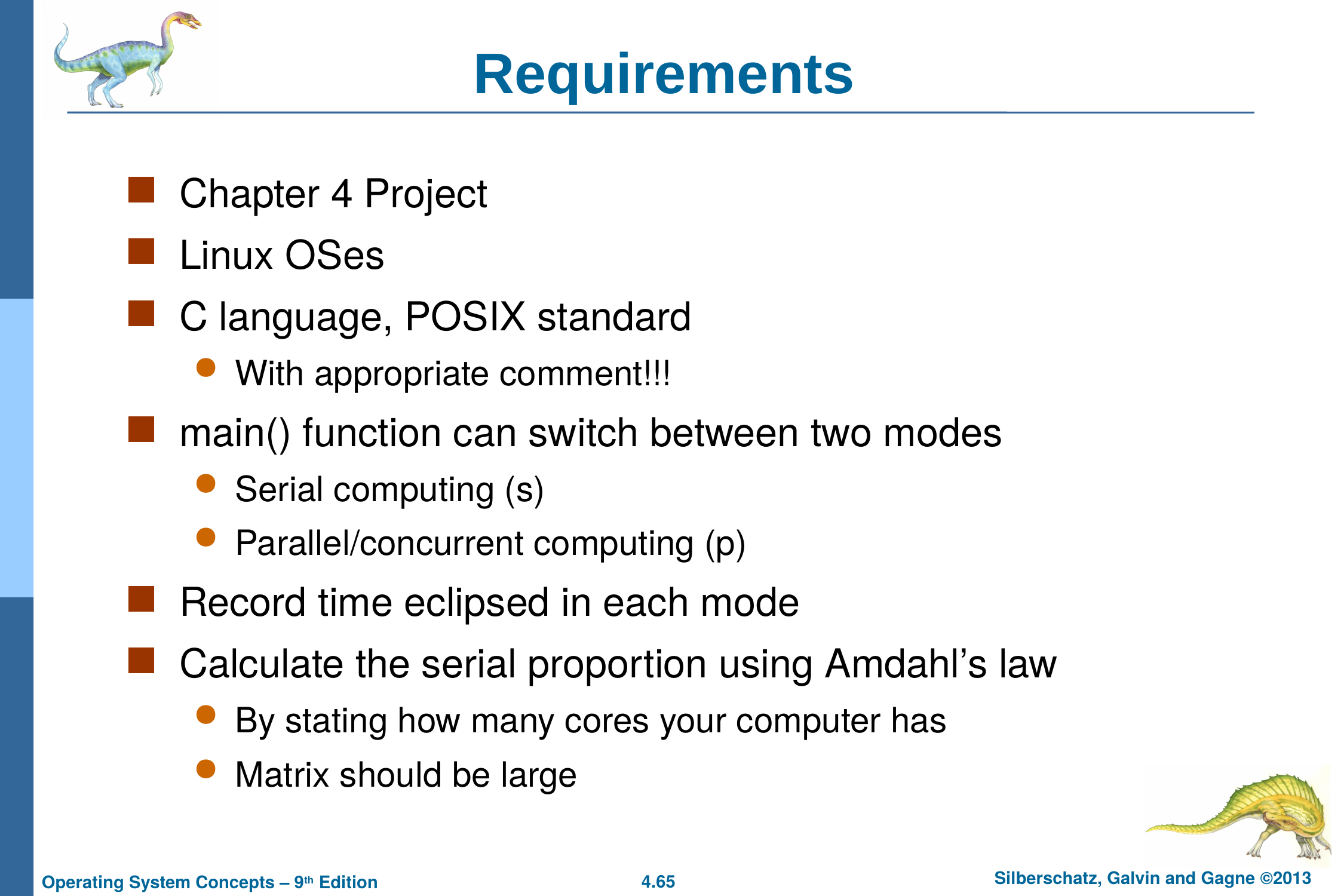

# Requirements
Chapter 4 Project
Linux OSes
C language, POSIX standard
With appropriate comment!!!
main() function can switch between two modes
Serial computing (s)
Parallel/concurrent computing (p)
Record time eclipsed in each mode
Calculate the serial proportion using Amdahl’s law
By stating how many cores your computer has
Matrix should be large